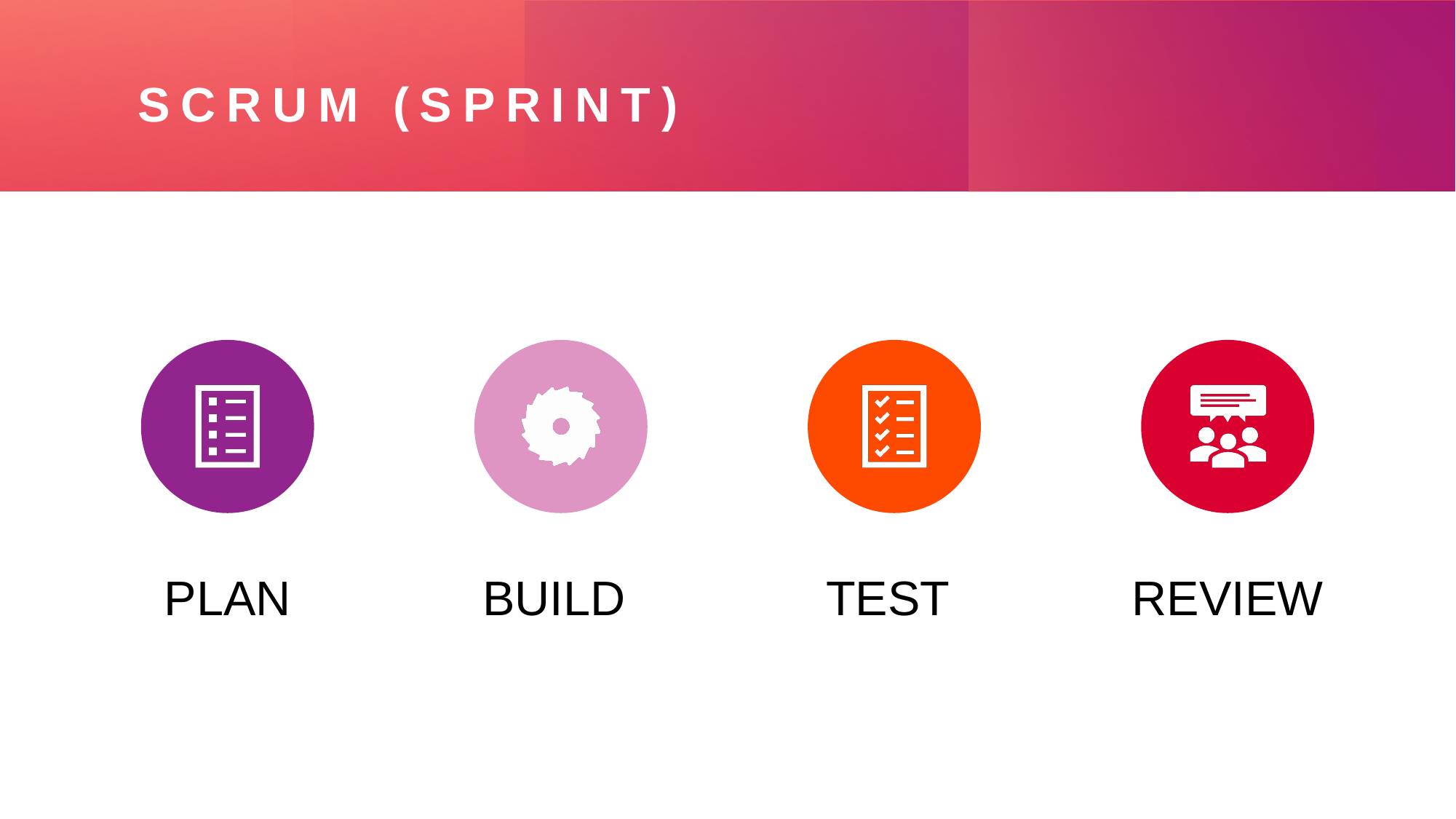

# Scrum (Sprint)
Plan
Build
Test
Review